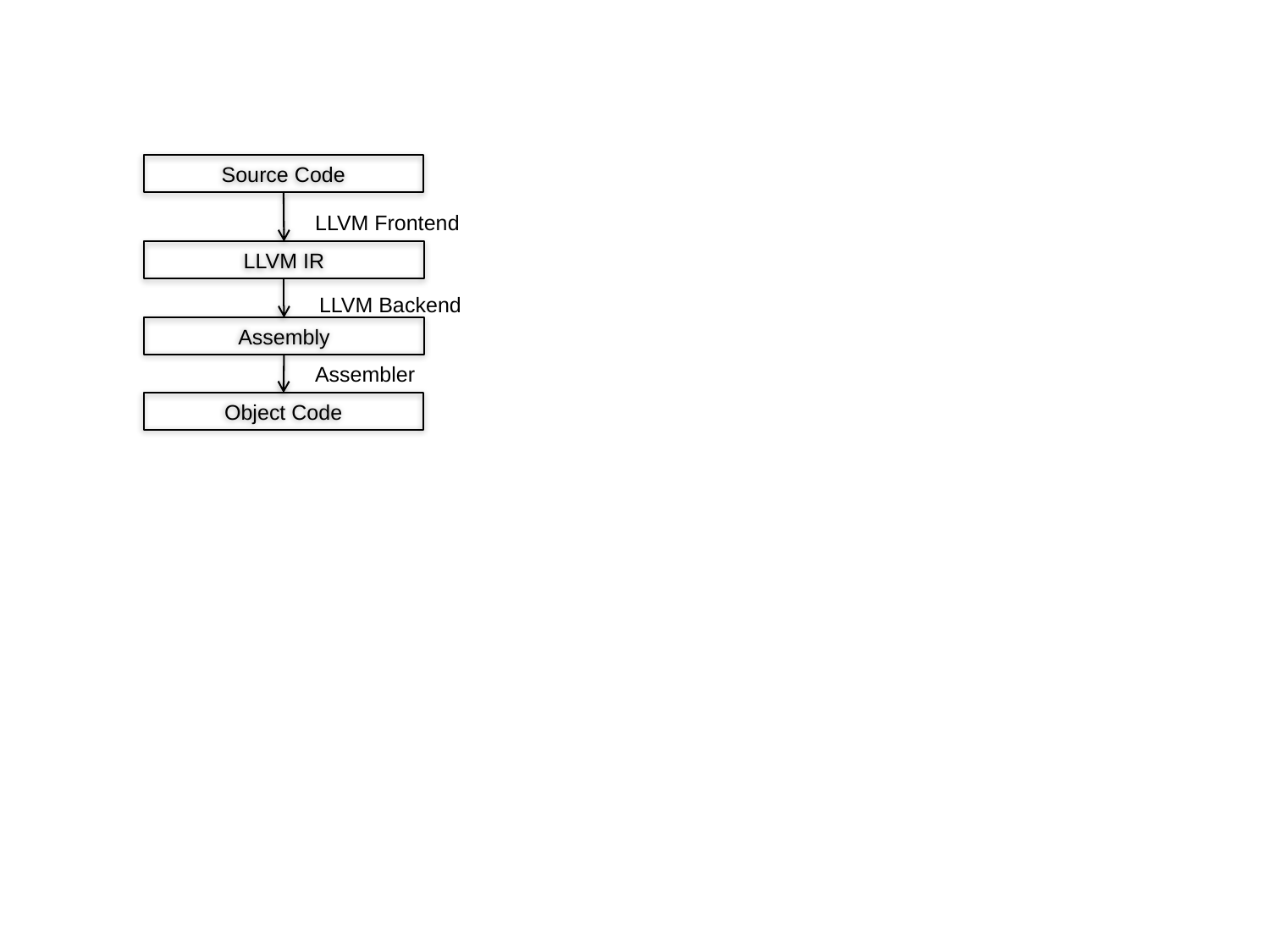

Source Code
LLVM Frontend
LLVM IR
LLVM Backend
Assembly
Assembler
Object Code